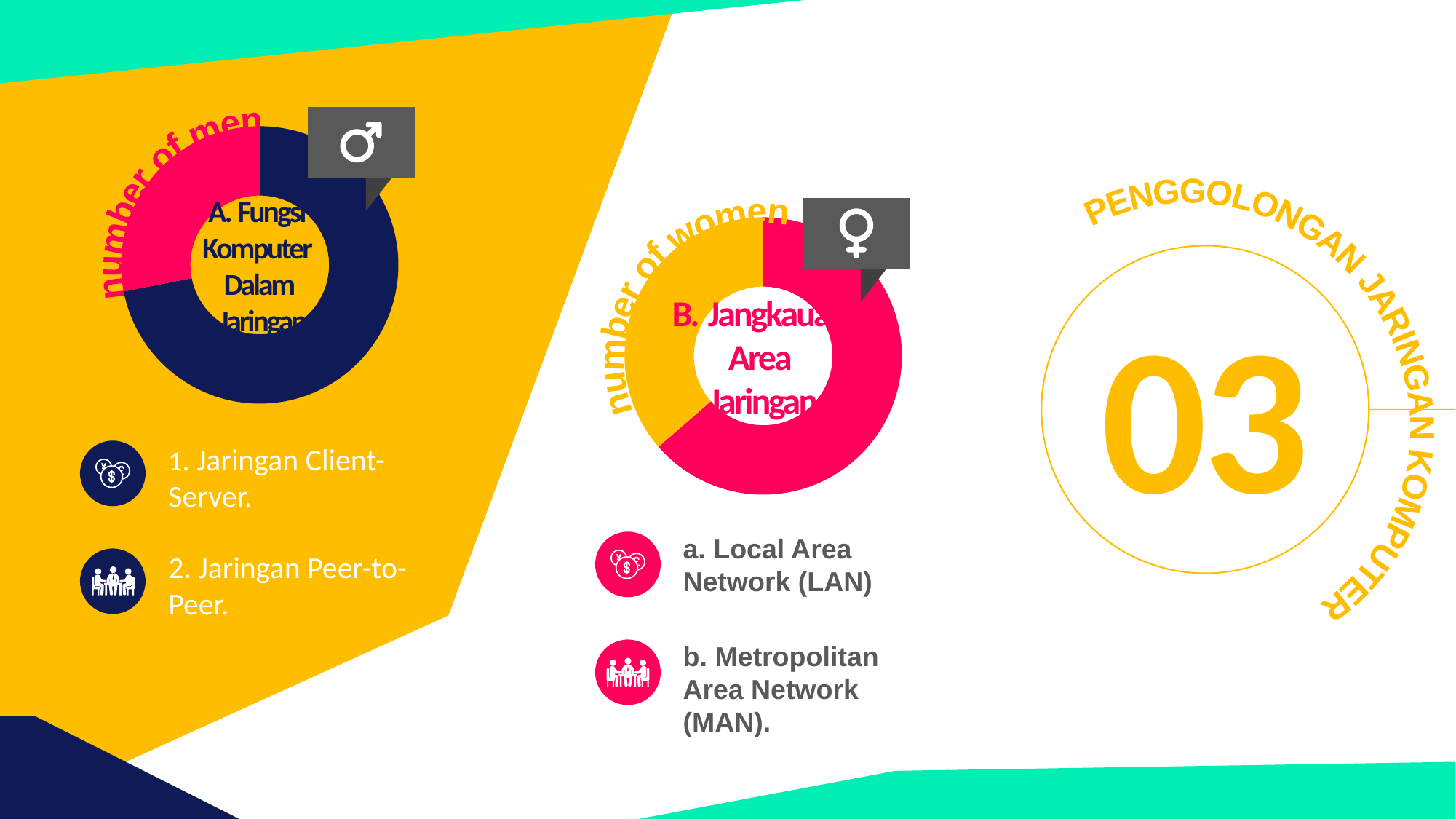

### Chart

| Category | Sales |
|---|---|
| 1st Qtr | 8.2 |
| 2nd Qtr | 3.2 |
A. Fungsi
Komputer
Dalam
 Jaringan
number of men
PENGGOLONGAN JARINGAN KOMPUTER

number of women

### Chart

| Category | Sales |
|---|---|
| 1st Qtr | 5.6 |
| 2nd Qtr | 3.2 |
B. Jangkauan
Area
Jaringan

03

1. Jaringan Client-    Server.

a. Local Area Network (LAN)

2. Jaringan Peer-to-Peer.

b. Metropolitan Area Network (MAN).